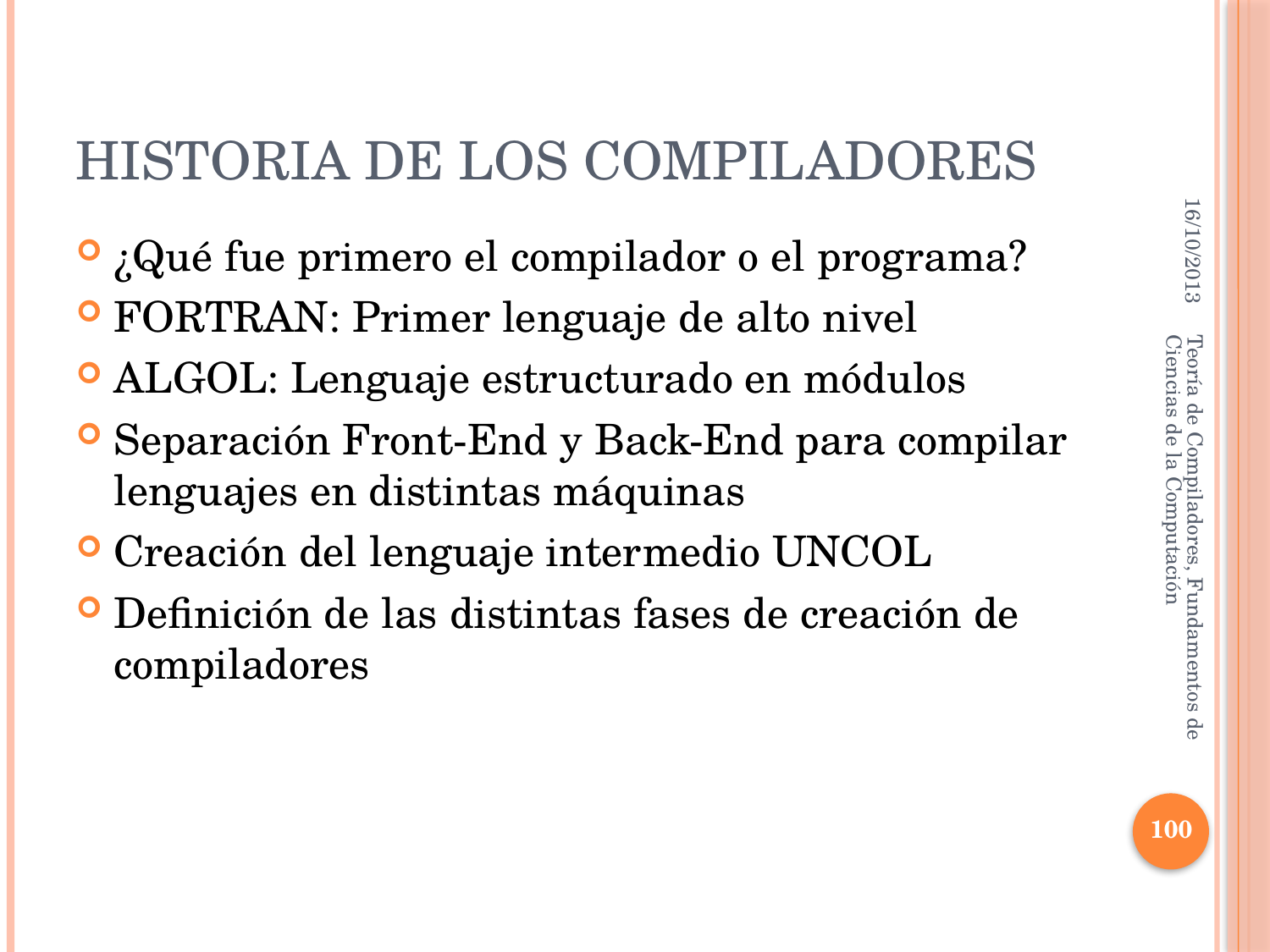

# Historia de los compiladores
16/10/2013
¿Qué fue primero el compilador o el programa?
FORTRAN: Primer lenguaje de alto nivel
ALGOL: Lenguaje estructurado en módulos
Separación Front-End y Back-End para compilar lenguajes en distintas máquinas
Creación del lenguaje intermedio UNCOL
Definición de las distintas fases de creación de compiladores
Teoría de Compiladores, Fundamentos de Ciencias de la Computación
100